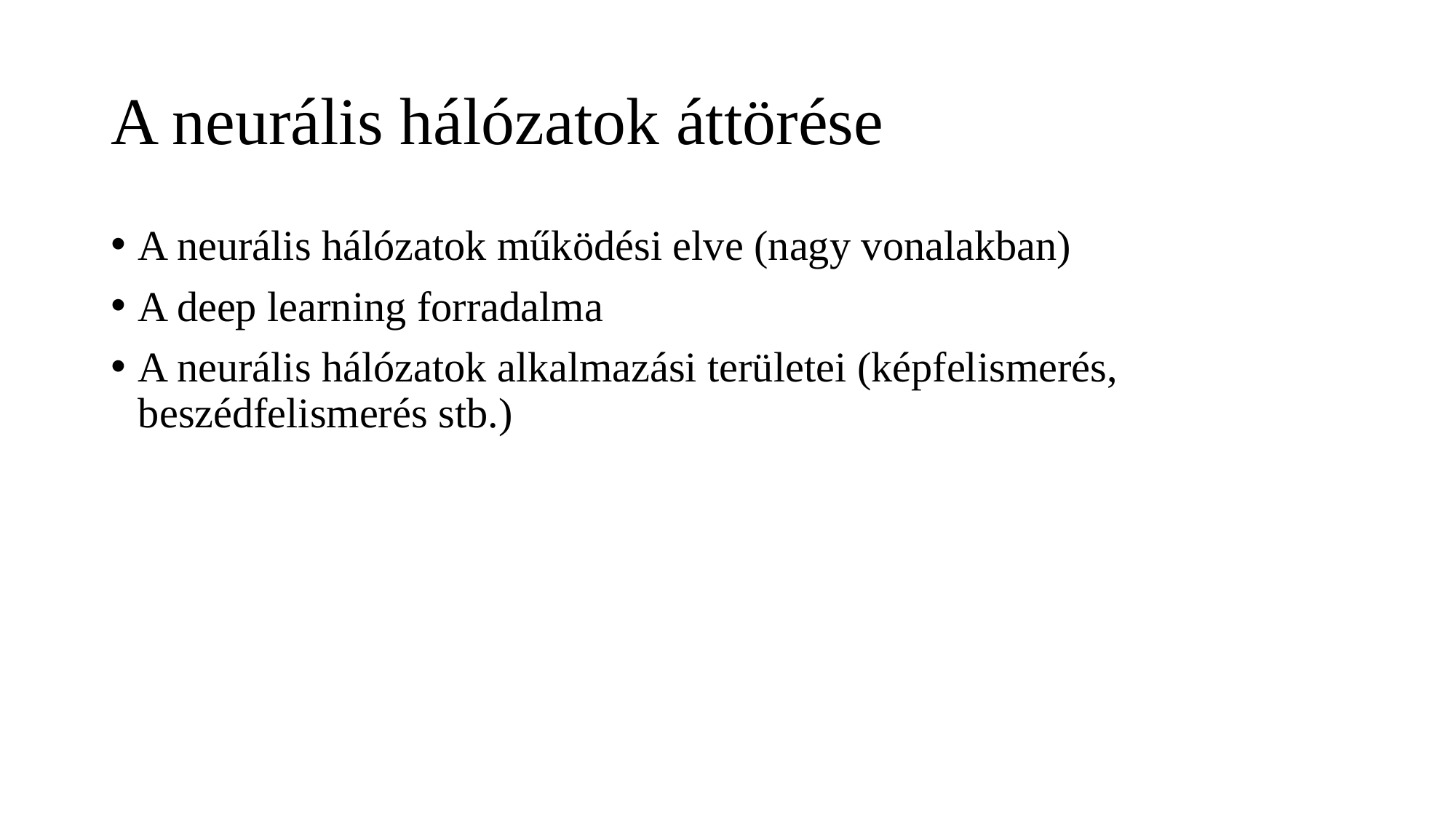

# A neurális hálózatok áttörése
A neurális hálózatok működési elve (nagy vonalakban)
A deep learning forradalma
A neurális hálózatok alkalmazási területei (képfelismerés, beszédfelismerés stb.)